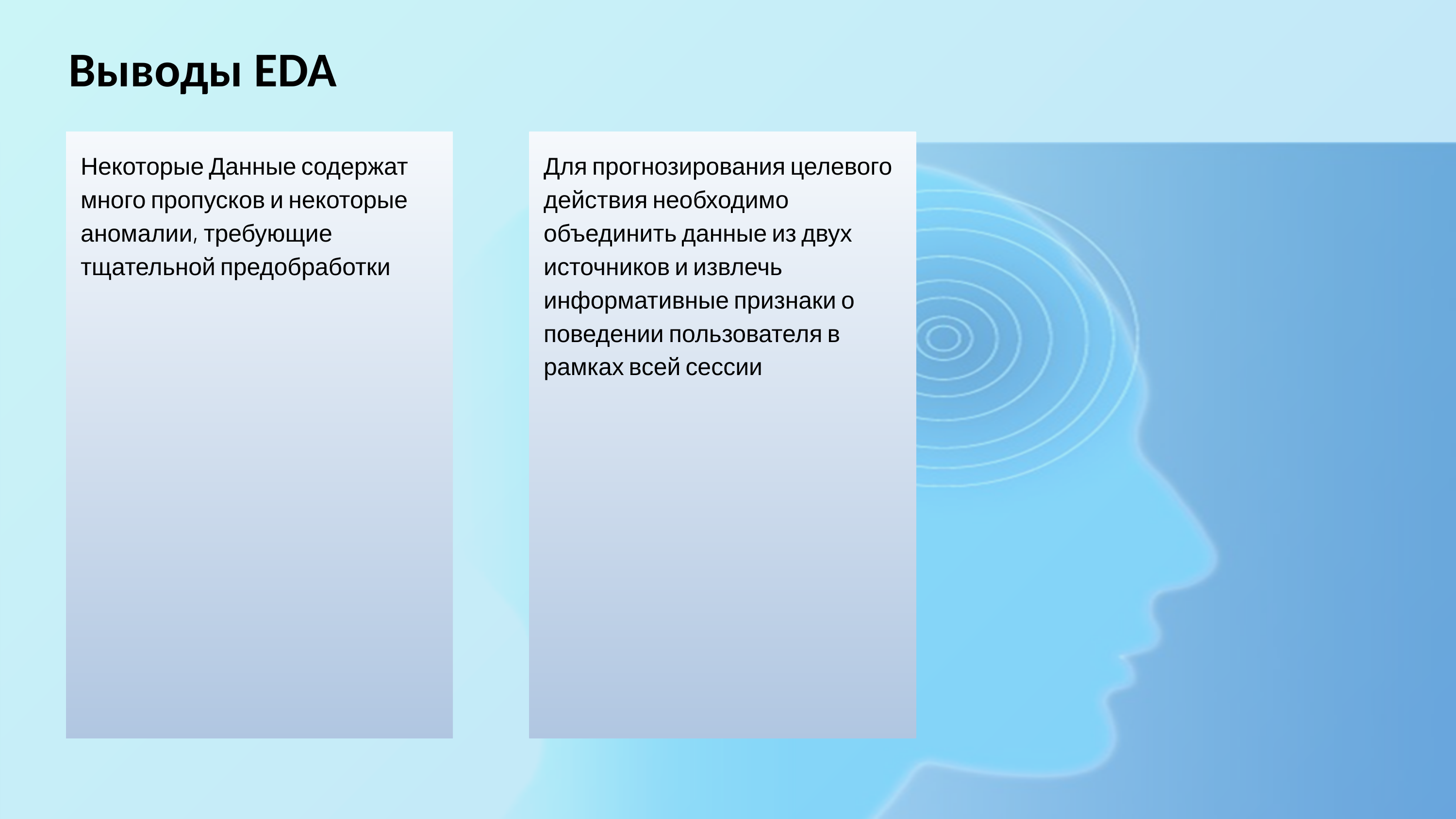

Выводы EDA
Некоторые Данные содержат много пропусков и некоторые аномалии, требующие тщательной предобработки
Для прогнозирования целевого действия необходимо объединить данные из двух источников и извлечь информативные признаки о поведении пользователя в рамках всей сессии